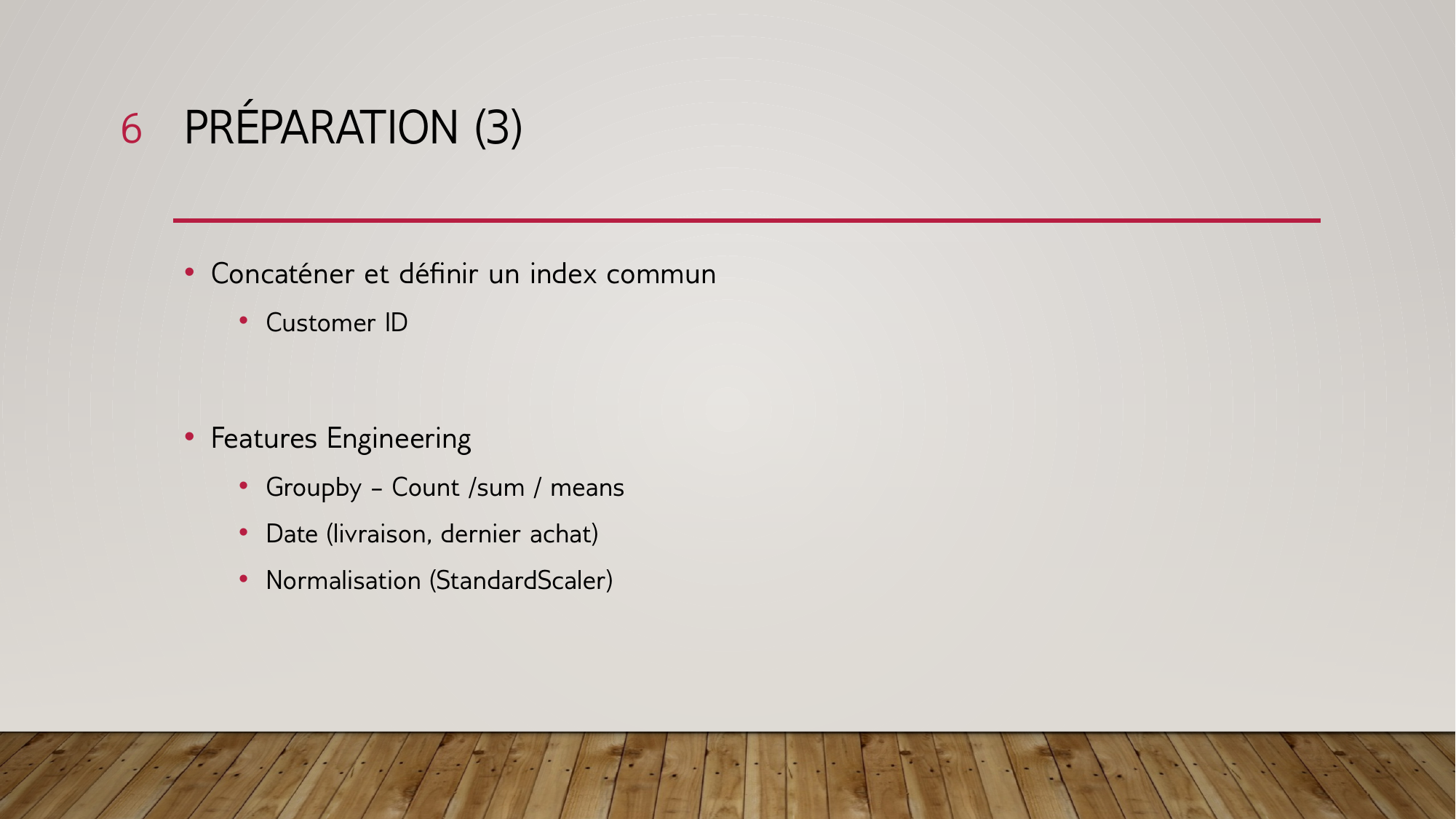

6
# Préparation (3)
Concaténer et définir un index commun
Customer ID

Features Engineering
Groupby – Count /sum / means
Date (livraison, dernier achat)
Normalisation (StandardScaler)